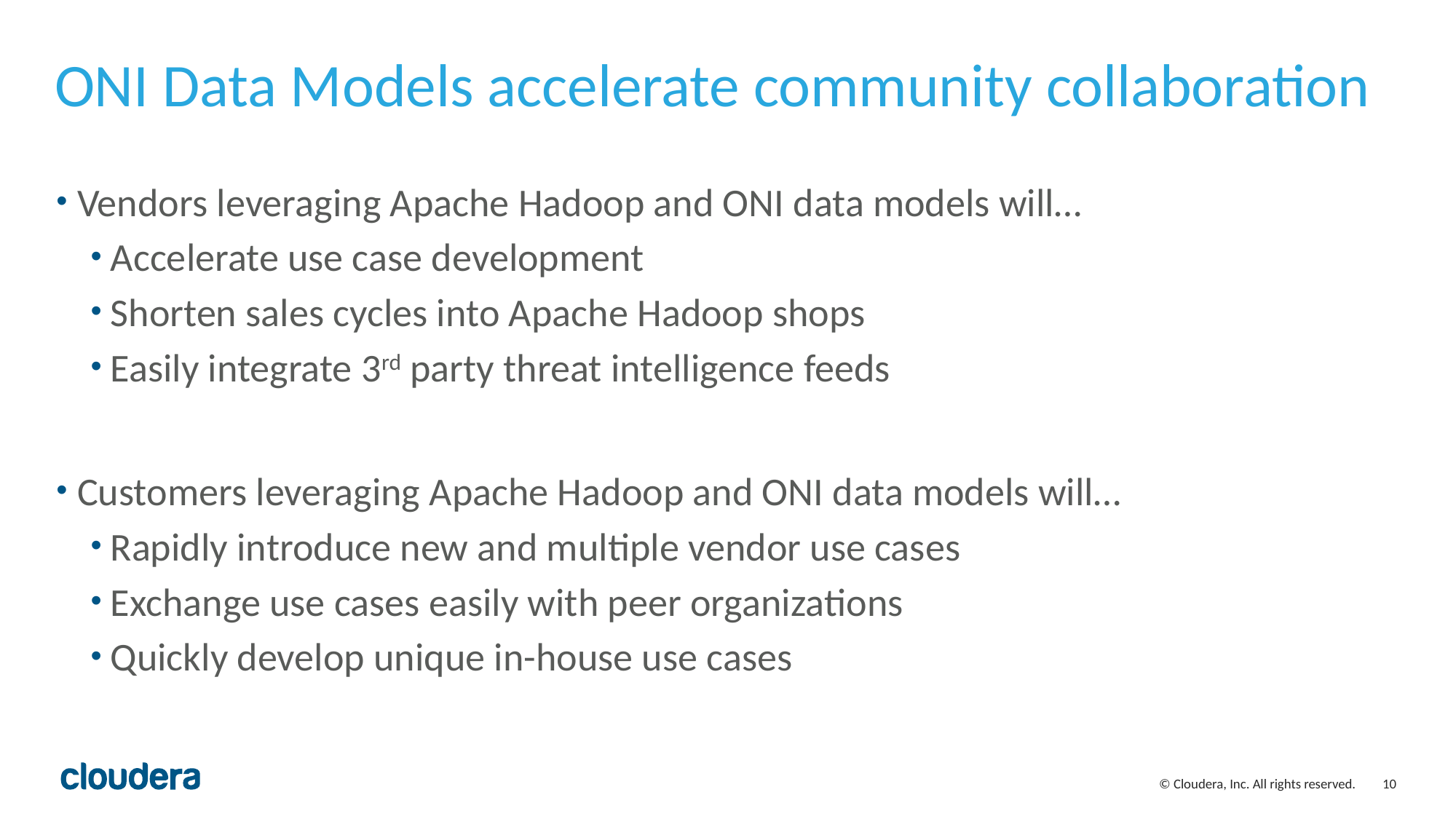

# ONI Data Models accelerate community collaboration
Vendors leveraging Apache Hadoop and ONI data models will…
Accelerate use case development
Shorten sales cycles into Apache Hadoop shops
Easily integrate 3rd party threat intelligence feeds

Customers leveraging Apache Hadoop and ONI data models will…
Rapidly introduce new and multiple vendor use cases
Exchange use cases easily with peer organizations
Quickly develop unique in-house use cases